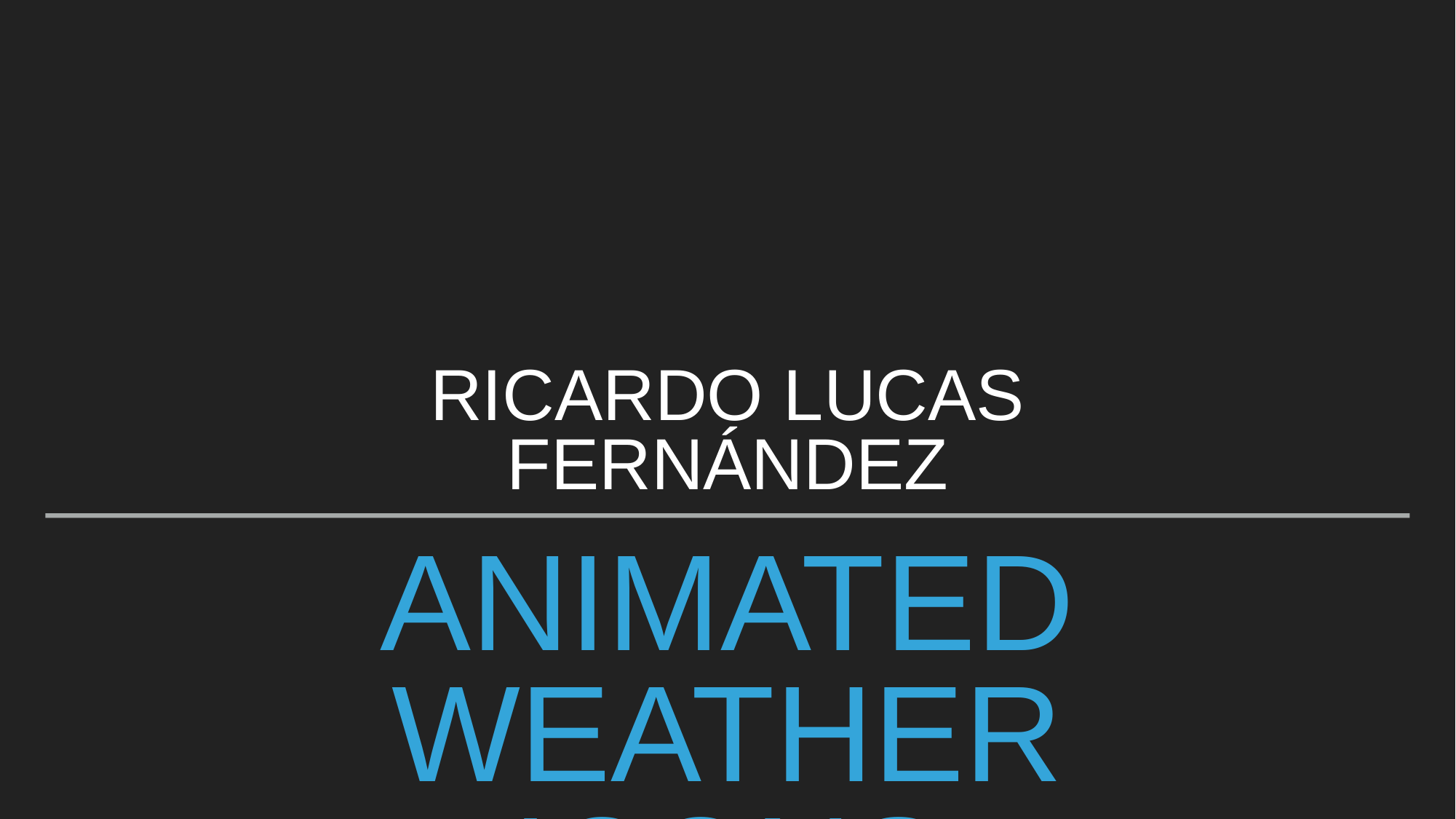

ricardo Lucas Fernández
# ANIMATED WEATHER ICONS